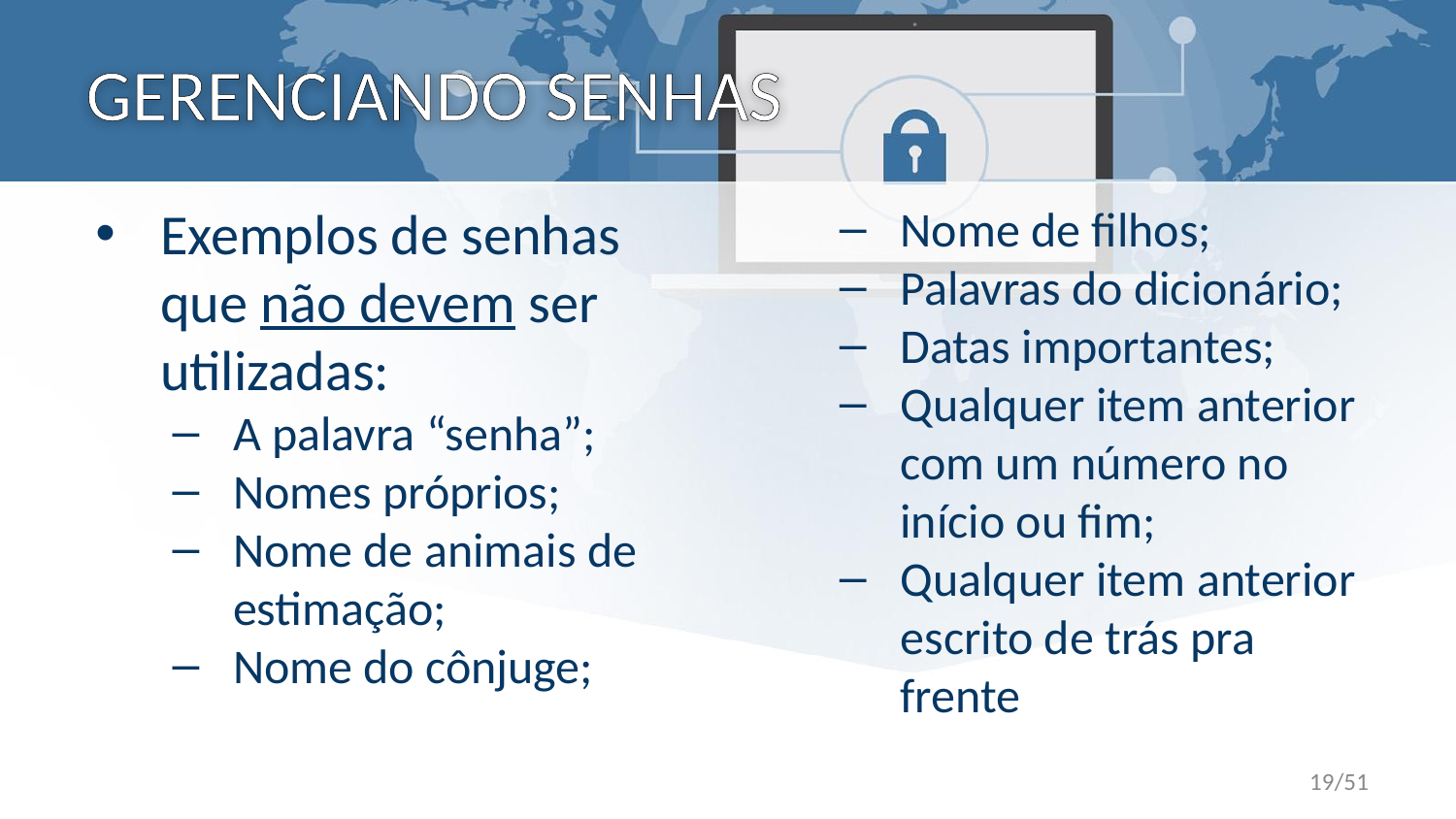

# GERENCIANDO SENHAS
Exemplos de senhas que não devem ser utilizadas:
A palavra “senha”;
Nomes próprios;
Nome de animais de estimação;
Nome do cônjuge;
Nome de filhos;
Palavras do dicionário;
Datas importantes;
Qualquer item anterior com um número no início ou fim;
Qualquer item anterior escrito de trás pra frente
19/51